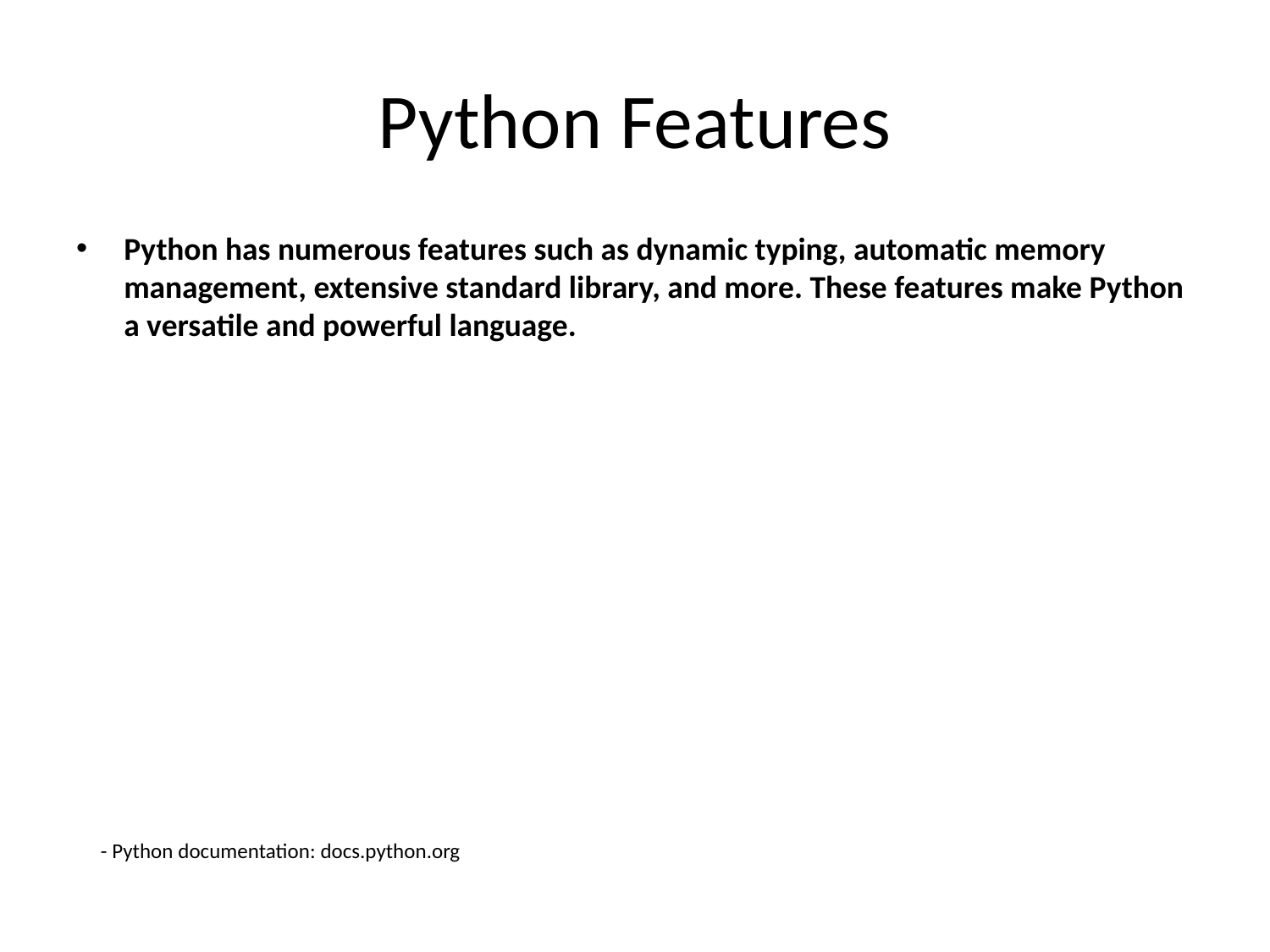

# Python Features
Python has numerous features such as dynamic typing, automatic memory management, extensive standard library, and more. These features make Python a versatile and powerful language.

- Python documentation: docs.python.org